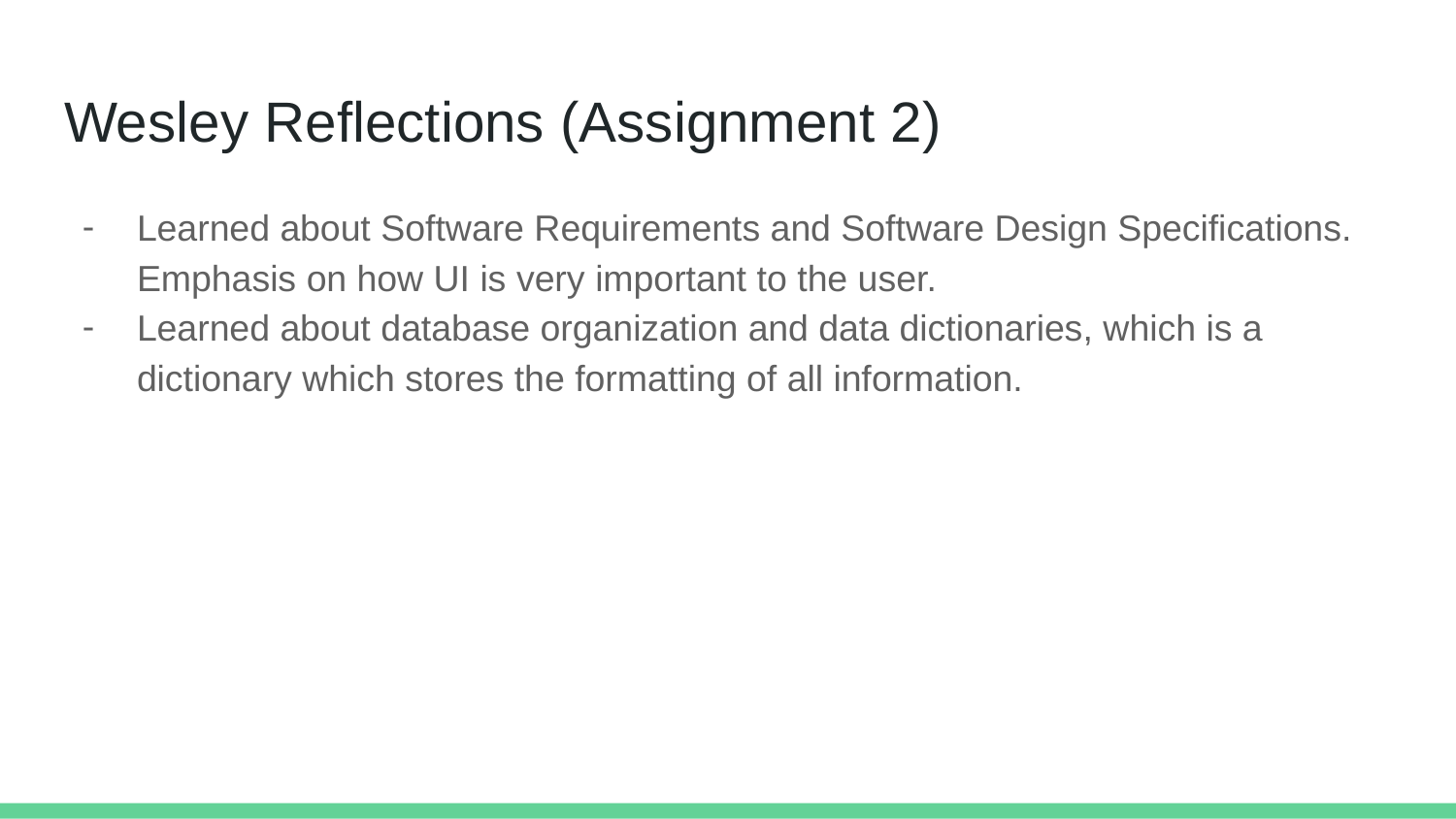

# Wesley Reflections (Assignment 2)
Learned about Software Requirements and Software Design Specifications. Emphasis on how UI is very important to the user.
Learned about database organization and data dictionaries, which is a dictionary which stores the formatting of all information.